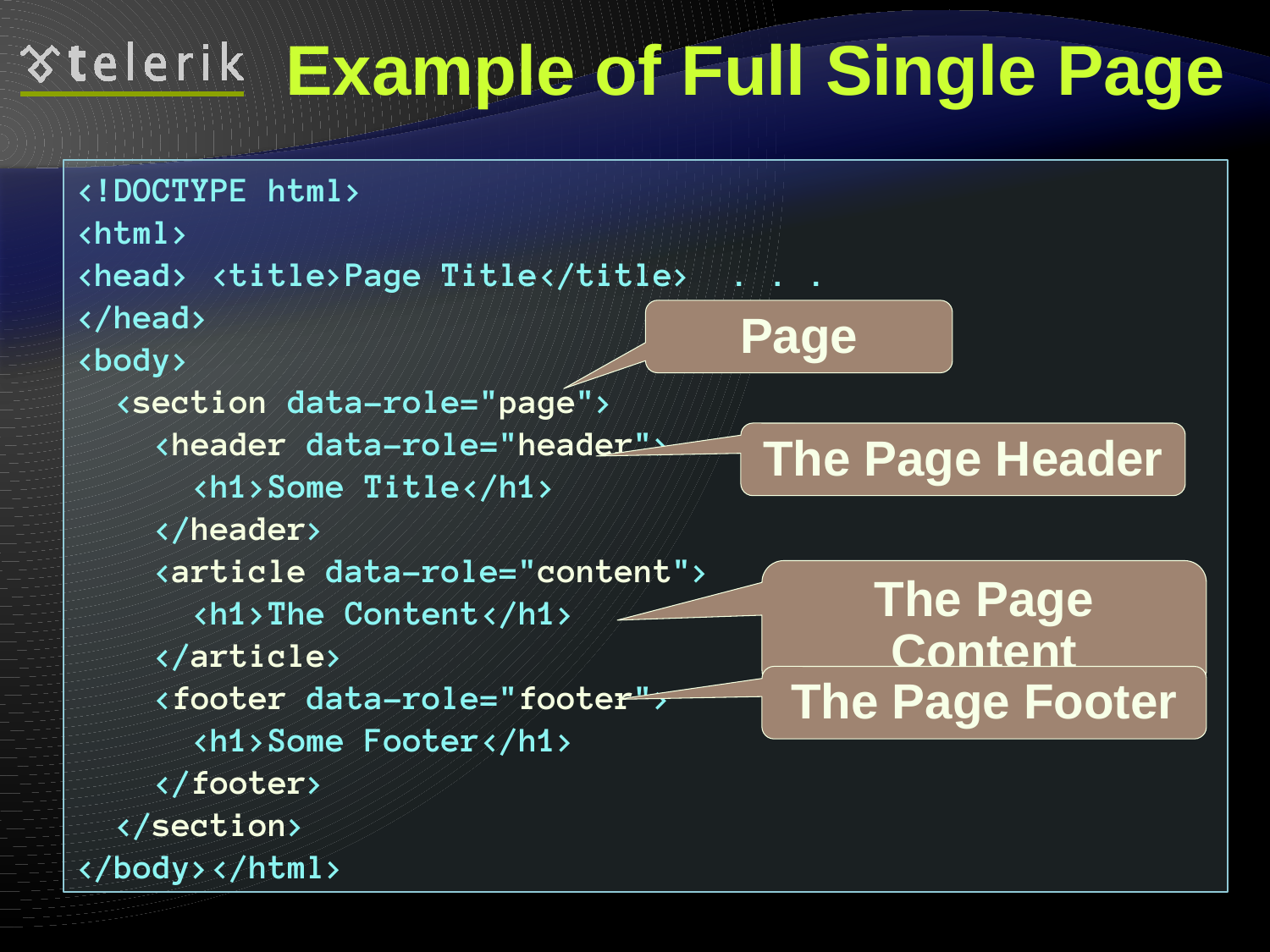

# Example of Full Single Page
<!DOCTYPE html>
<html>
<head> <title>Page Title</title>  . . .
</head>
<body>
  <section data-role="page">
    <header data-role="header">
      <h1>Some Title</h1>
    </header>
    <article data-role="content">
      <h1>The Content</h1>
    </article>
    <footer data-role="footer">
      <h1>Some Footer</h1>
    </footer>
  </section>
</body></html>
Page
The Page Header
The Page Content
The Page Footer